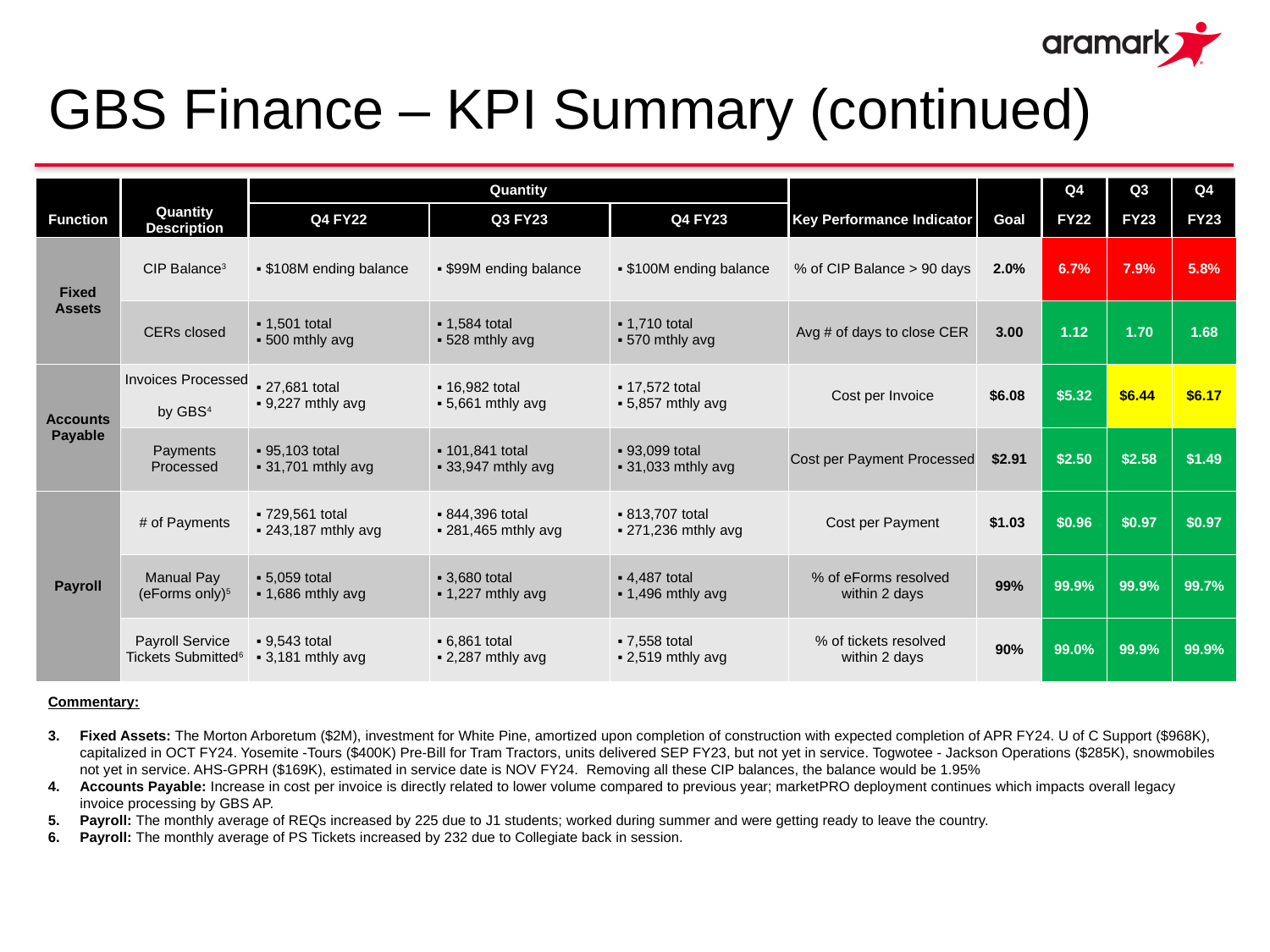

# GBS Finance – KPI Summary (continued)
|  |  |  | Quantity | Quantity |  |  |  |  | Q4 | Q3 | Q4 |
| --- | --- | --- | --- | --- | --- | --- | --- | --- | --- | --- | --- |
| Function | Quantity Description |  | Q4 FY22 | Q3 FY23 | Q4 FY23 | Key Performance Indicator |  | Goal | FY22 | FY23 | FY23 |
| Fixed Assets | CIP Balance3 |  | ▪ $108M ending balance | ▪ $99M ending balance | ▪ $100M ending balance | % of CIP Balance > 90 days |  | 2.0% | 6.7% | 7.9% | 5.8% |
|  | CERs closed |  | ▪ 1,501 total | ▪ 1,584 total | ▪ 1,710 total | Avg # of days to close CER |  | 3.00 | 1.12 | 1.70 | 1.68 |
|  |  |  | ▪ 500 mthly avg | ▪ 528 mthly avg | ▪ 570 mthly avg |  |  |  |  |  |  |
| Accounts Payable | Invoices Processed by GBS4 |  | ▪ 27,681 total | ▪ 16,982 total | ▪ 17,572 total | Cost per Invoice |  | $6.08 | $5.32 | $6.44 | $6.17 |
|  |  |  | ▪ 9,227 mthly avg | ▪ 5,661 mthly avg | ▪ 5,857 mthly avg |  |  |  |  |  |  |
|  | Payments Processed |  | ▪ 95,103 total | ▪ 101,841 total | ▪ 93,099 total | Cost per Payment Processed |  | $2.91 | $2.50 | $2.58 | $1.49 |
|  |  |  | ▪ 31,701 mthly avg | ▪ 33,947 mthly avg | ▪ 31,033 mthly avg |  |  |  |  |  |  |
| Payroll | # of Payments |  | ▪ 729,561 total | ▪ 844,396 total | ▪ 813,707 total | Cost per Payment |  | $1.03 | $0.96 | $0.97 | $0.97 |
|  |  |  | ▪ 243,187 mthly avg | ▪ 281,465 mthly avg | ▪ 271,236 mthly avg |  |  |  |  |  |  |
|  | Manual Pay (eForms only)5 |  | ▪ 5,059 total | ▪ 3,680 total | ▪ 4,487 total | % of eForms resolved within 2 days |  | 99% | 99.9% | 99.9% | 99.7% |
|  |  |  | ▪ 1,686 mthly avg | ▪ 1,227 mthly avg | ▪ 1,496 mthly avg |  |  |  |  |  |  |
|  | Payroll Service Tickets Submitted6 |  | ▪ 9,543 total | ▪ 6,861 total | ▪ 7,558 total | % of tickets resolved within 2 days |  | 90% | 99.0% | 99.9% | 99.9% |
|  |  |  | ▪ 3,181 mthly avg | ▪ 2,287 mthly avg | ▪ 2,519 mthly avg |  |  |  |  |  |  |
Commentary:

Fixed Assets: The Morton Arboretum ($2M), investment for White Pine, amortized upon completion of construction with expected completion of APR FY24. U of C Support ($968K), capitalized in OCT FY24. Yosemite -Tours ($400K) Pre-Bill for Tram Tractors, units delivered SEP FY23, but not yet in service. Togwotee - Jackson Operations ($285K), snowmobiles not yet in service. AHS-GPRH ($169K), estimated in service date is NOV FY24.  Removing all these CIP balances, the balance would be 1.95%
Accounts Payable: Increase in cost per invoice is directly related to lower volume compared to previous year; marketPRO deployment continues which impacts overall legacy invoice processing by GBS AP.
Payroll: The monthly average of REQs increased by 225 due to J1 students; worked during summer and were getting ready to leave the country.
Payroll: The monthly average of PS Tickets increased by 232 due to Collegiate back in session.